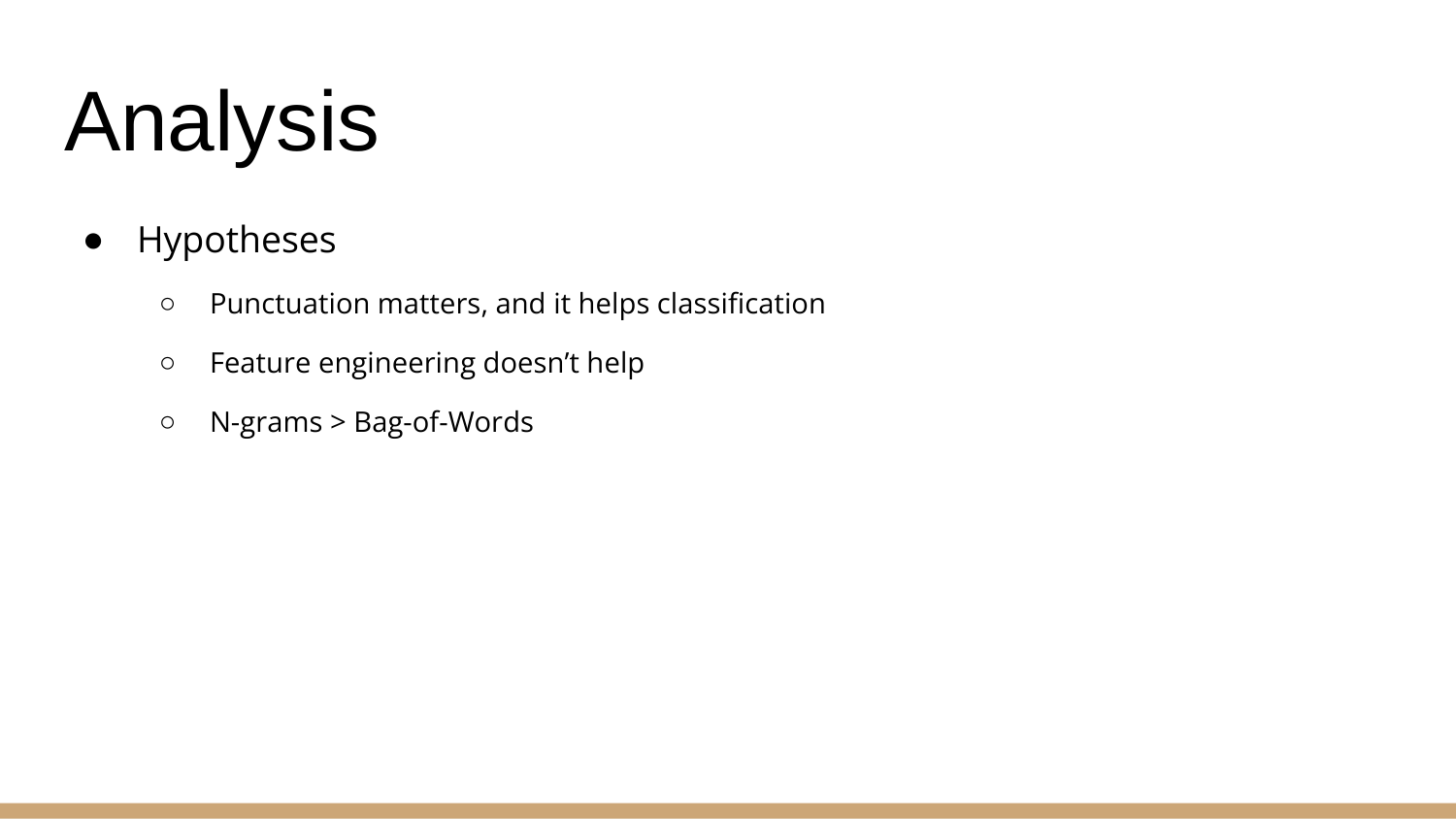

# Analysis
Hypotheses
Punctuation matters, and it helps classification
Feature engineering doesn’t help
N-grams > Bag-of-Words